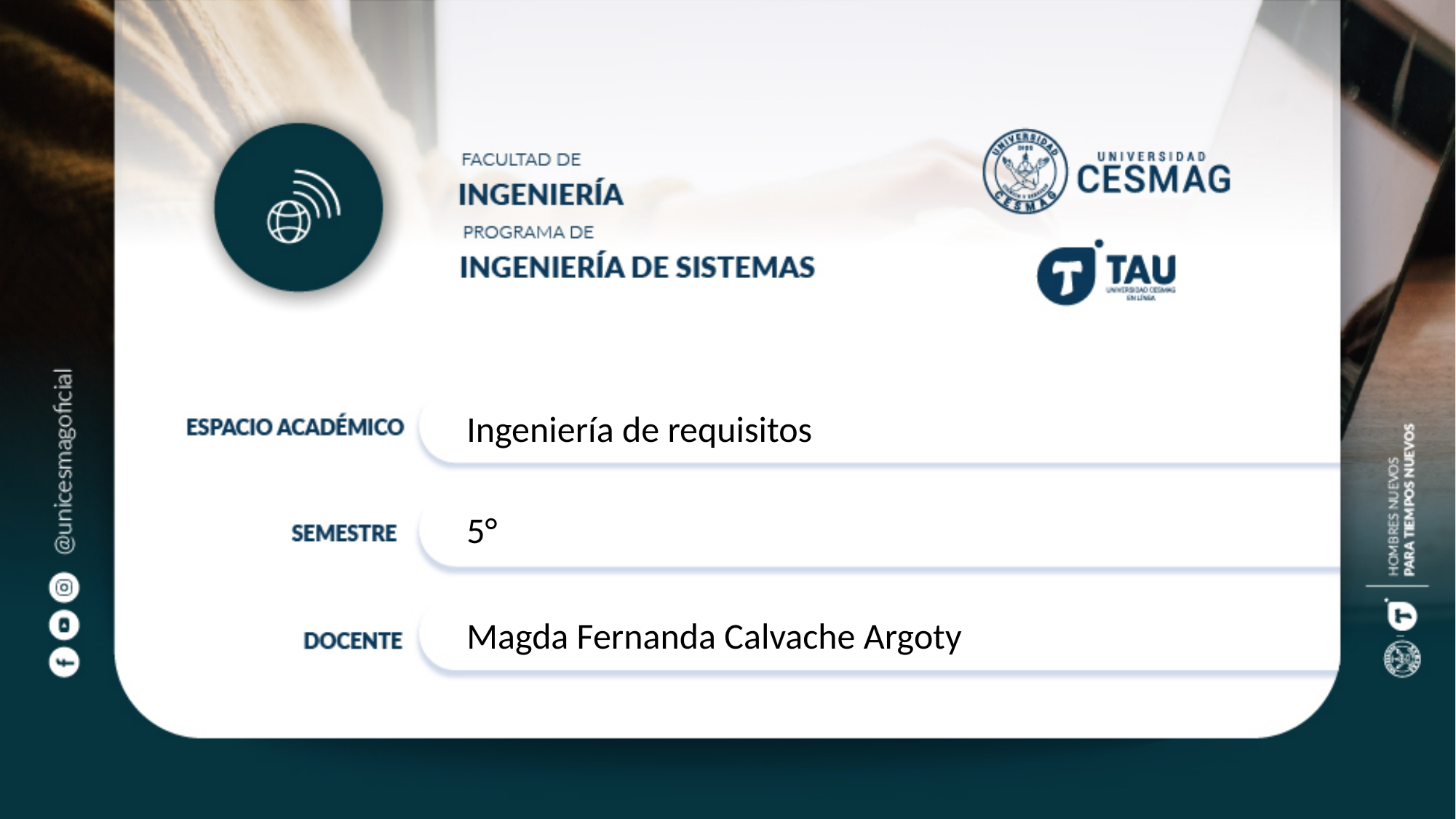

Ingeniería de requisitos

5°
Magda Fernanda Calvache Argoty